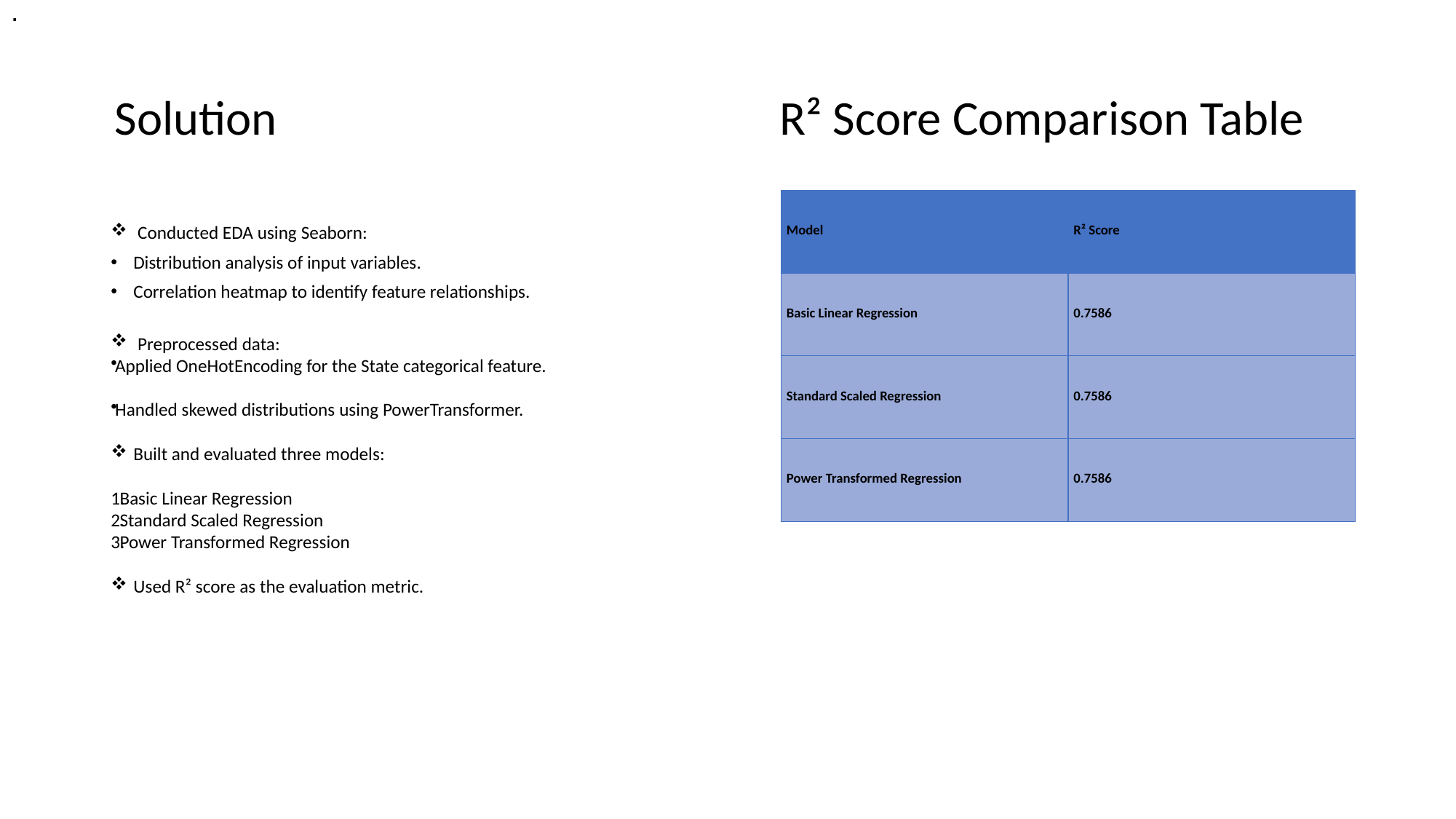

.

# Solution                                              R² Score Comparison Table
| Model | R² Score |
| --- | --- |
| Basic Linear Regression | 0.7586 |
| Standard Scaled Regression | 0.7586 |
| Power Transformed Regression | 0.7586 |
 Conducted EDA using Seaborn:
Distribution analysis of input variables.
Correlation heatmap to identify feature relationships.

 Preprocessed data:
Applied OneHotEncoding for the State categorical feature.
Handled skewed distributions using PowerTransformer.

Built and evaluated three models:

Basic Linear Regression
Standard Scaled Regression
Power Transformed Regression

Used R² score as the evaluation metric.